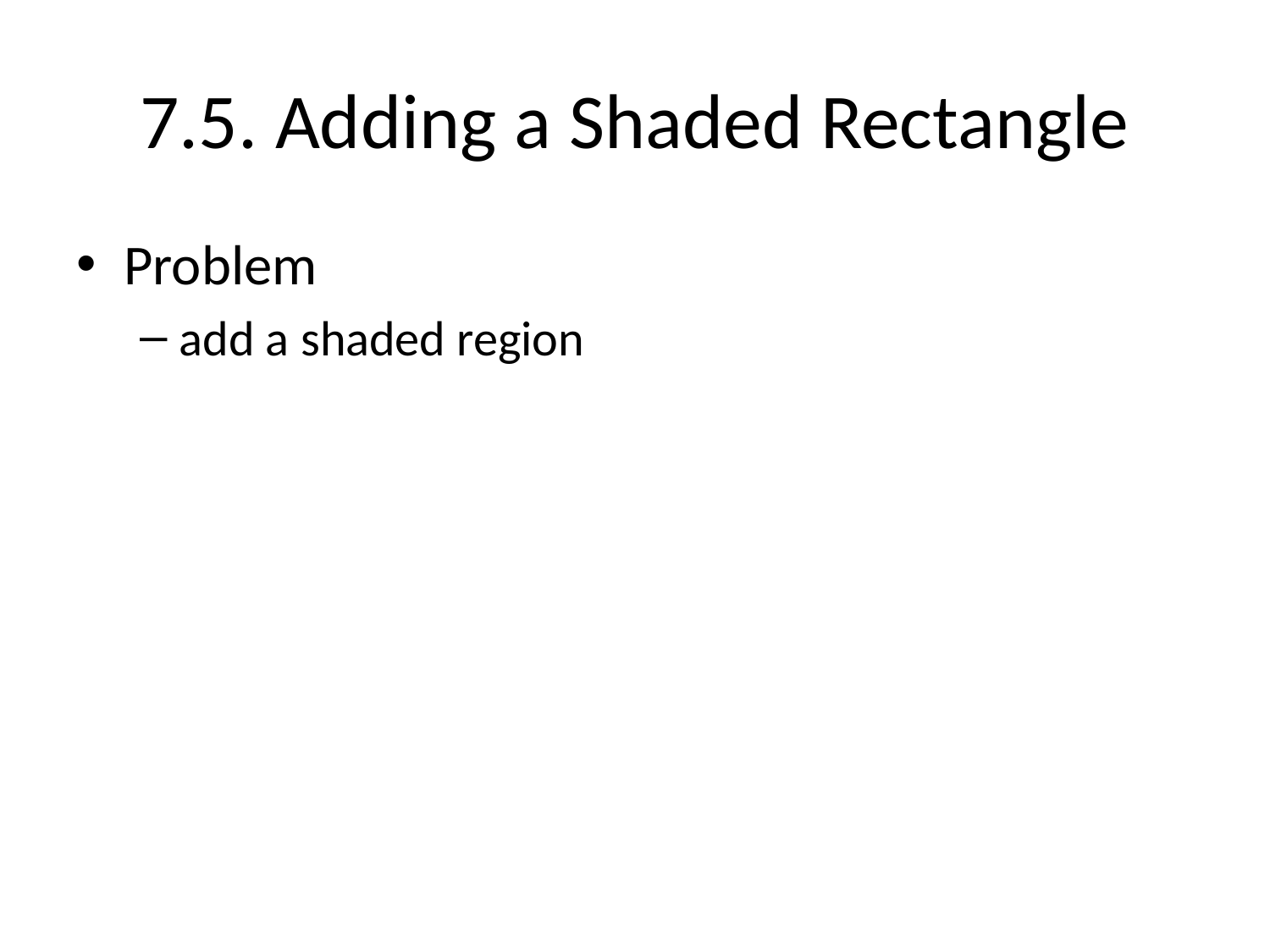

# 7.5. Adding a Shaded Rectangle
Problem
add a shaded region